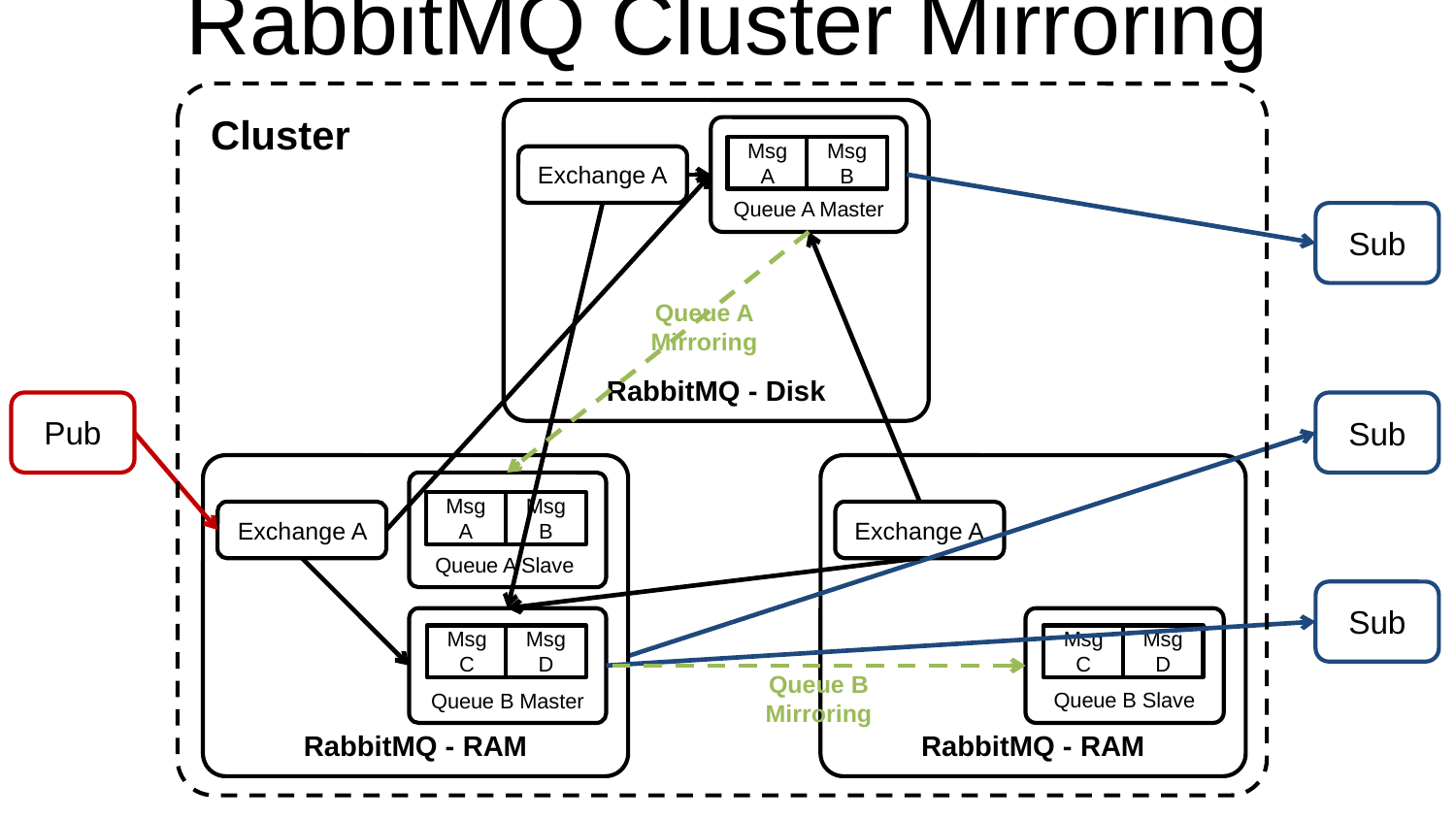

# RabbitMQ Cluster Mirroring

RabbitMQ - Disk
Cluster

Queue A Master
Msg A
Msg B
Exchange A
Sub
Queue A Mirroring
Pub
Sub
RabbitMQ - RAM
RabbitMQ - RAM
Queue A Slave
Msg A
Msg B
Exchange A
Exchange A
Sub
Queue B Master
Queue B Slave
Msg C
Msg D
Msg C
Msg D
Queue B Mirroring